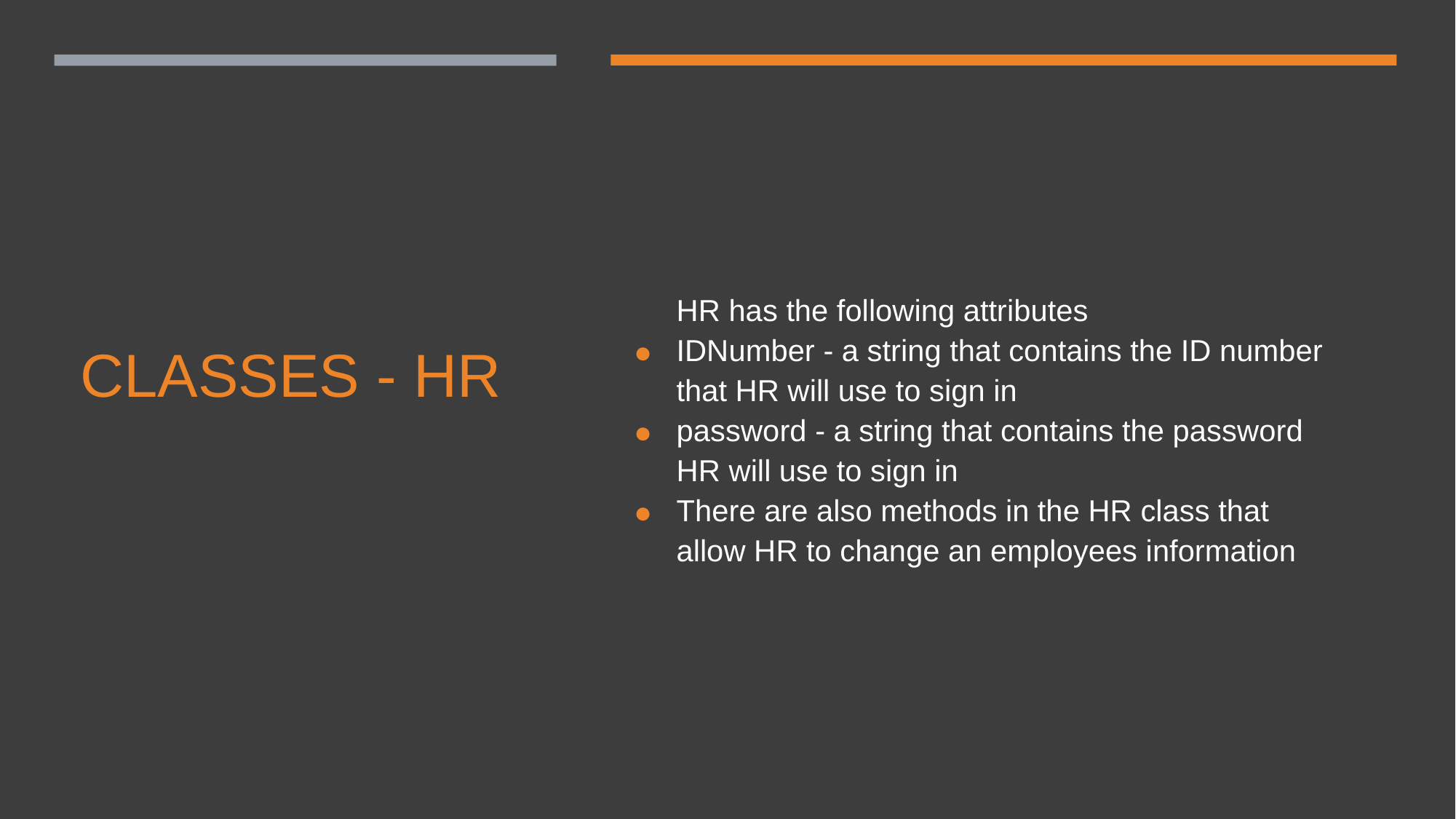

HR has the following attributes
IDNumber - a string that contains the ID number that HR will use to sign in
password - a string that contains the password HR will use to sign in
There are also methods in the HR class that allow HR to change an employees information
# CLASSES - HR